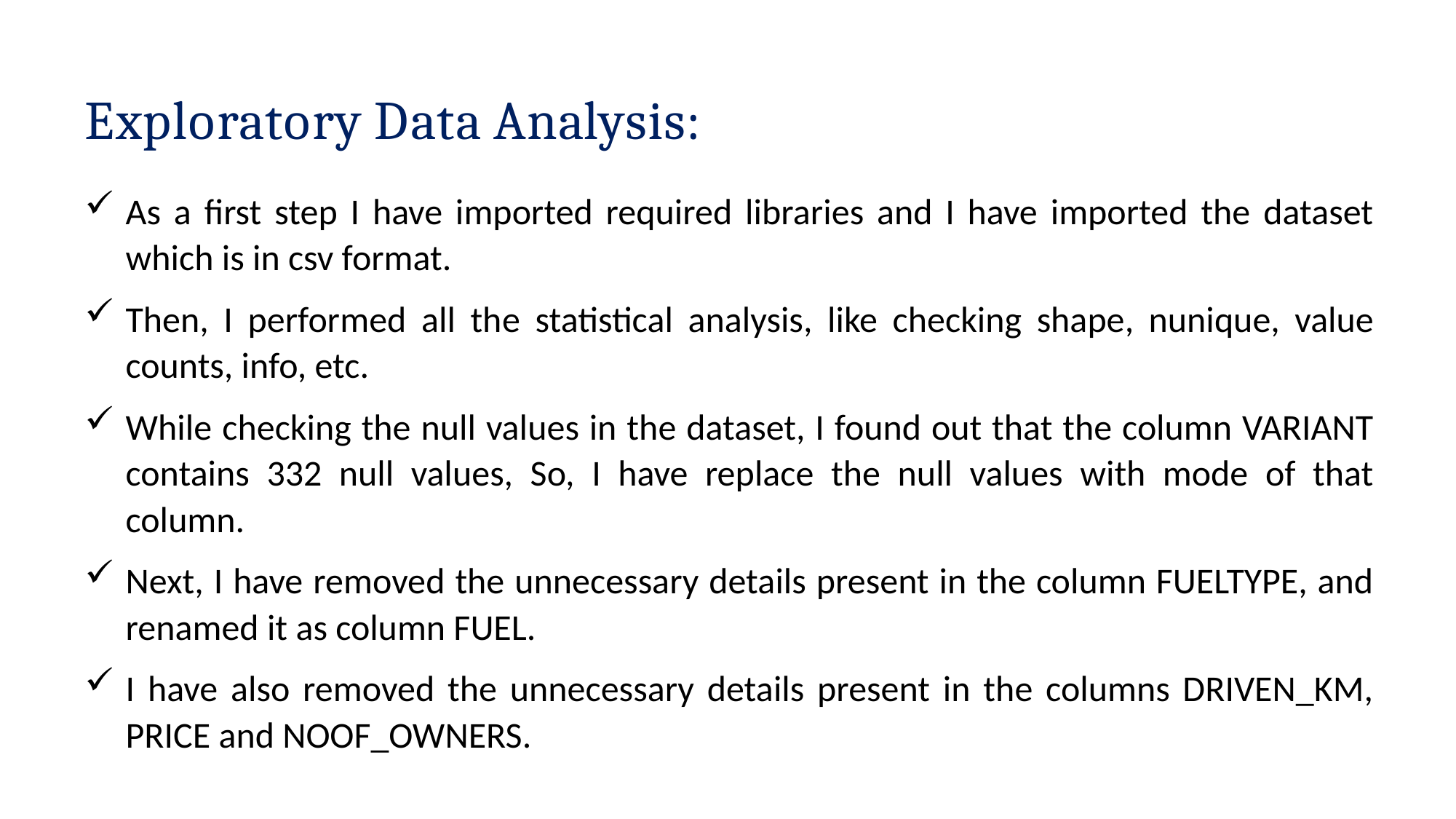

# Exploratory Data Analysis:
As a first step I have imported required libraries and I have imported the dataset which is in csv format.
Then, I performed all the statistical analysis, like checking shape, nunique, value counts, info, etc.
While checking the null values in the dataset, I found out that the column VARIANT contains 332 null values, So, I have replace the null values with mode of that column.
Next, I have removed the unnecessary details present in the column FUELTYPE, and renamed it as column FUEL.
I have also removed the unnecessary details present in the columns DRIVEN_KM, PRICE and NOOF_OWNERS.